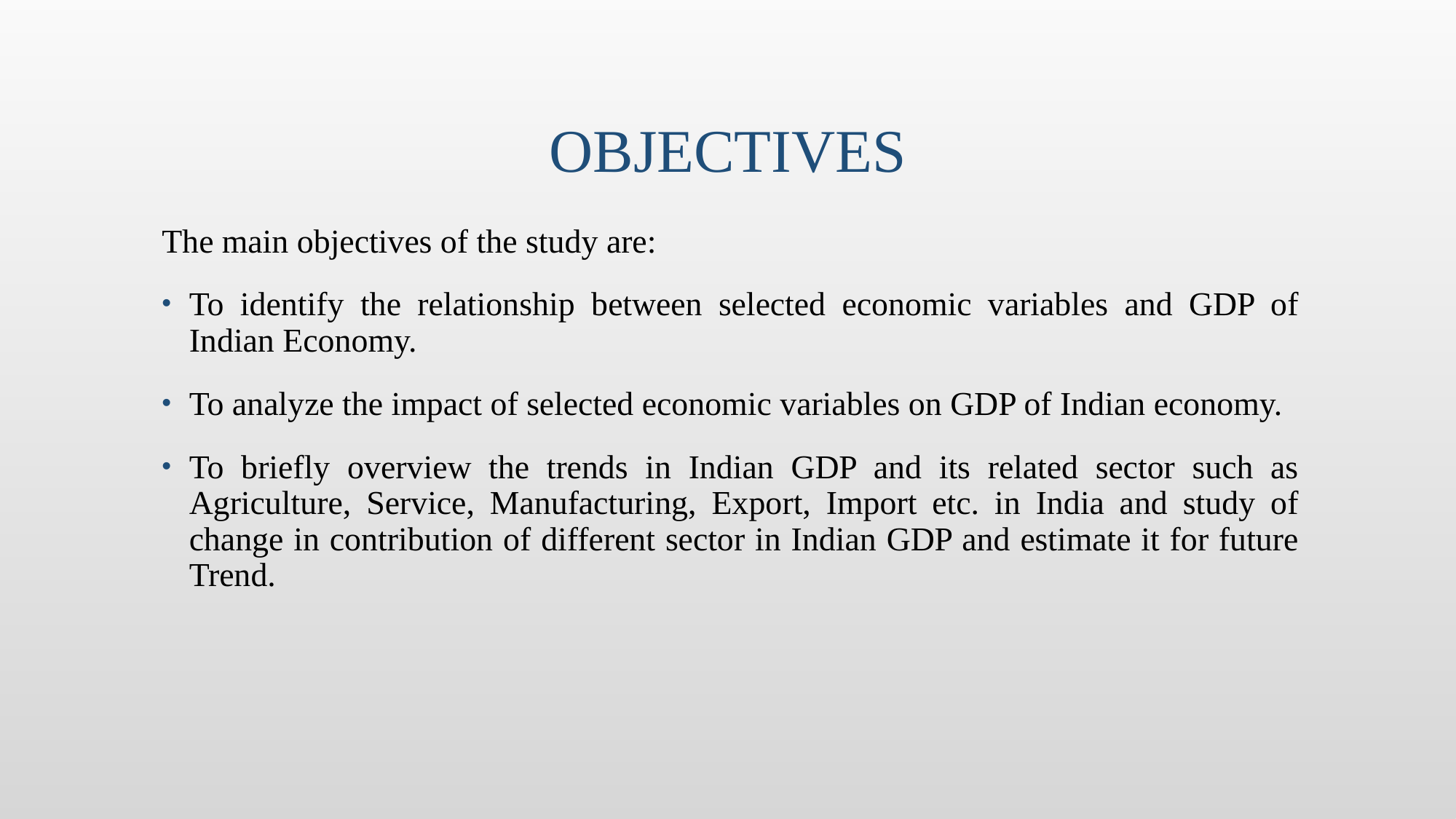

# OBJECTIVES
The main objectives of the study are:
To identify the relationship between selected economic variables and GDP of Indian Economy.
To analyze the impact of selected economic variables on GDP of Indian economy.
To briefly overview the trends in Indian GDP and its related sector such as Agriculture, Service, Manufacturing, Export, Import etc. in India and study of change in contribution of different sector in Indian GDP and estimate it for future Trend.